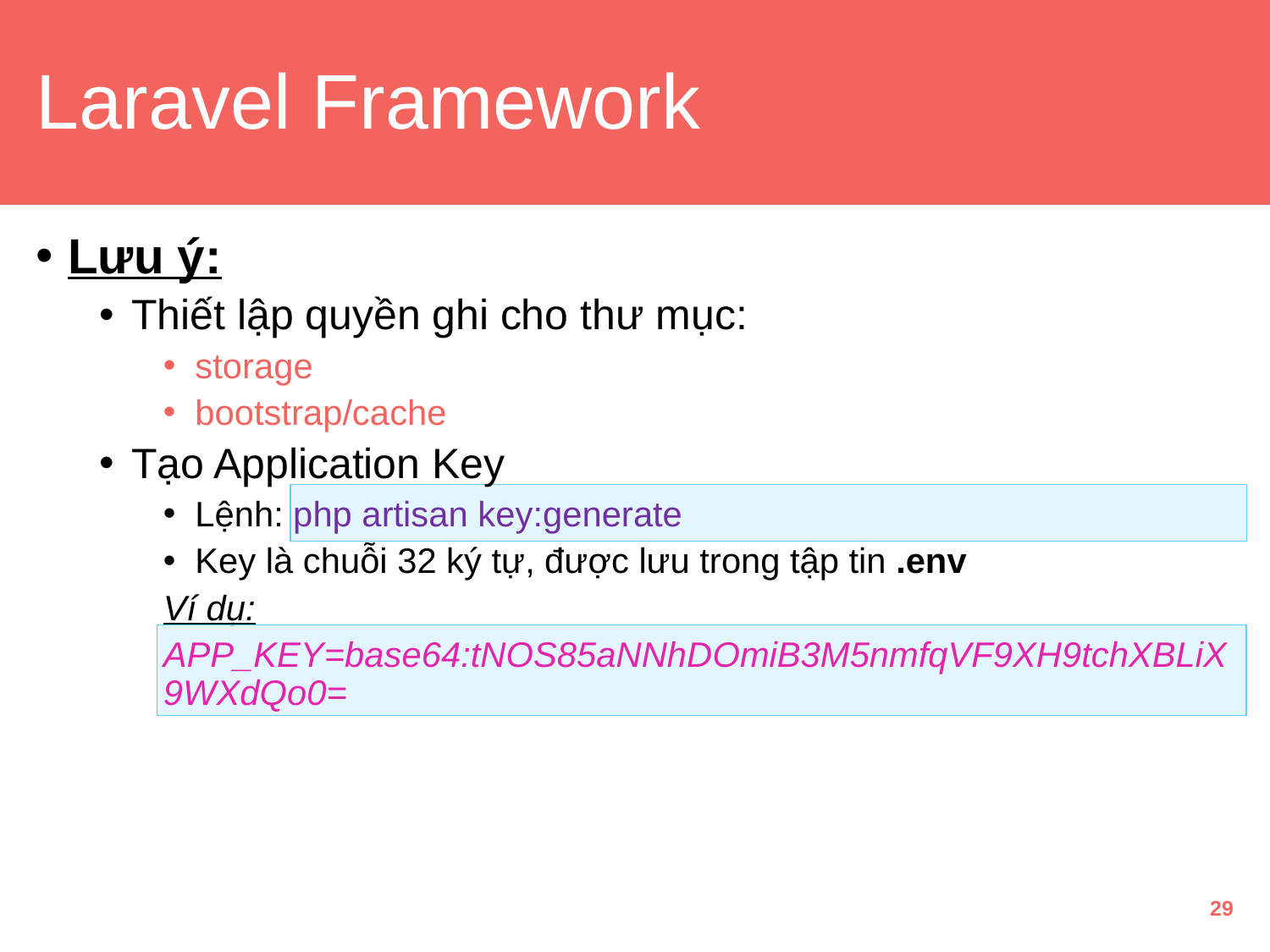

# Laravel Framework
Lưu ý:
Thiết lập quyền ghi cho thư mục:
storage
bootstrap/cache
Tạo Application Key
Lệnh: php artisan key:generate
Key là chuỗi 32 ký tự, được lưu trong tập tin .env
Ví dụ:
APP_KEY=base64:tNOS85aNNhDOmiB3M5nmfqVF9XH9tchXBLiX9WXdQo0=

29